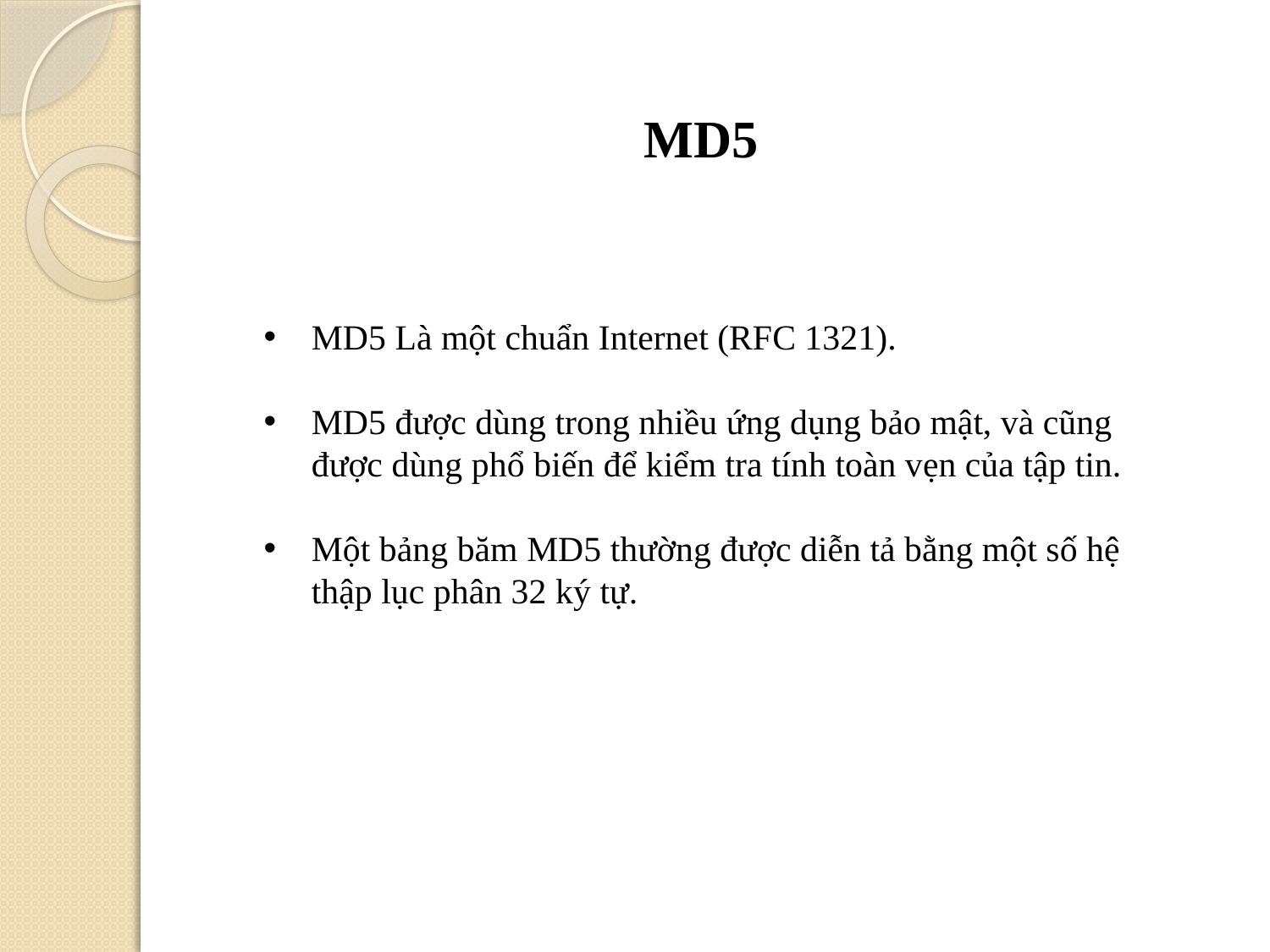

MD5

MD5 Là một chuẩn Internet (RFC 1321).

MD5 được dùng trong nhiều ứng dụng bảo mật, và cũng được dùng phổ biến để kiểm tra tính toàn vẹn của tập tin.

Một bảng băm MD5 thường được diễn tả bằng một số hệ thập lục phân 32 ký tự.